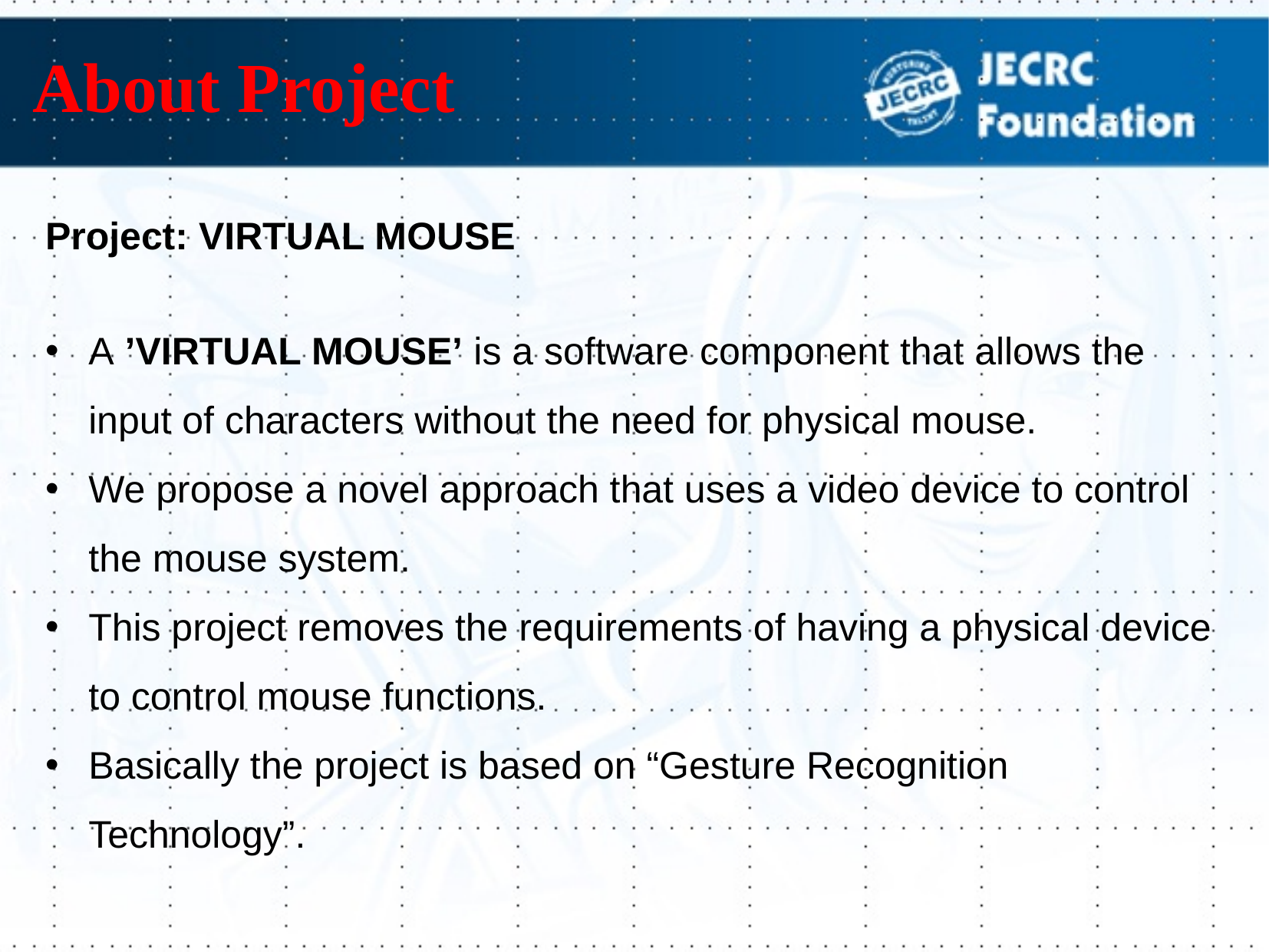

# About Project
Project: VIRTUAL MOUSE

A ’VIRTUAL MOUSE’ is a software component that allows the input of characters without the need for physical mouse.
We propose a novel approach that uses a video device to control the mouse system.
This project removes the requirements of having a physical device to control mouse functions.
Basically the project is based on “Gesture Recognition Technology”.